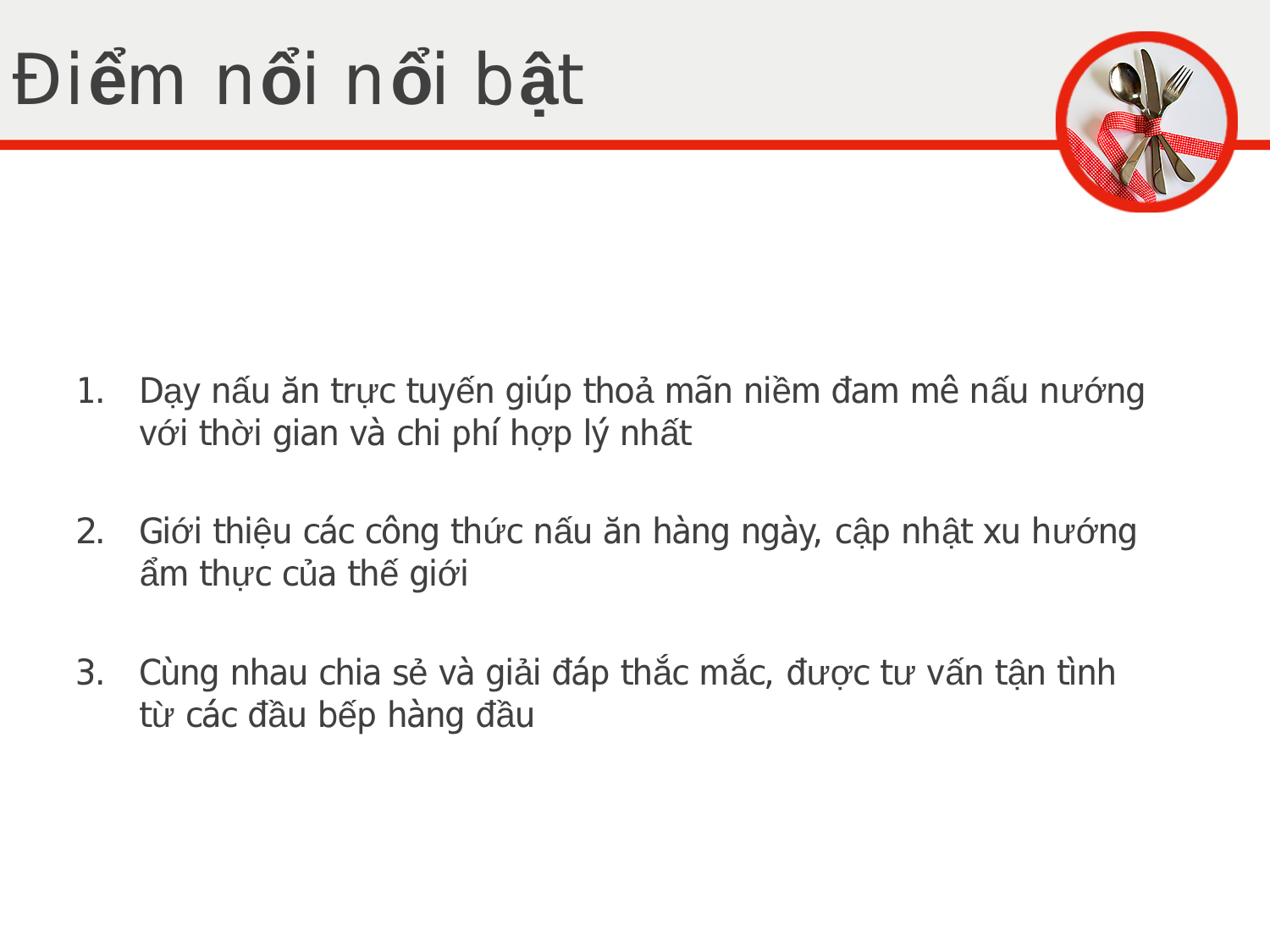

# Điểm nổi nổi bật
Dạy nấu ăn trực tuyến giúp thoả mãn niềm đam mê nấu nướng với thời gian và chi phí hợp lý nhất

Giới thiệu các công thức nấu ăn hàng ngày, cập nhật xu hướng ẩm thực của thế giới

Cùng nhau chia sẻ và giải đáp thắc mắc, được tư vấn tận tình từ các đầu bếp hàng đầu